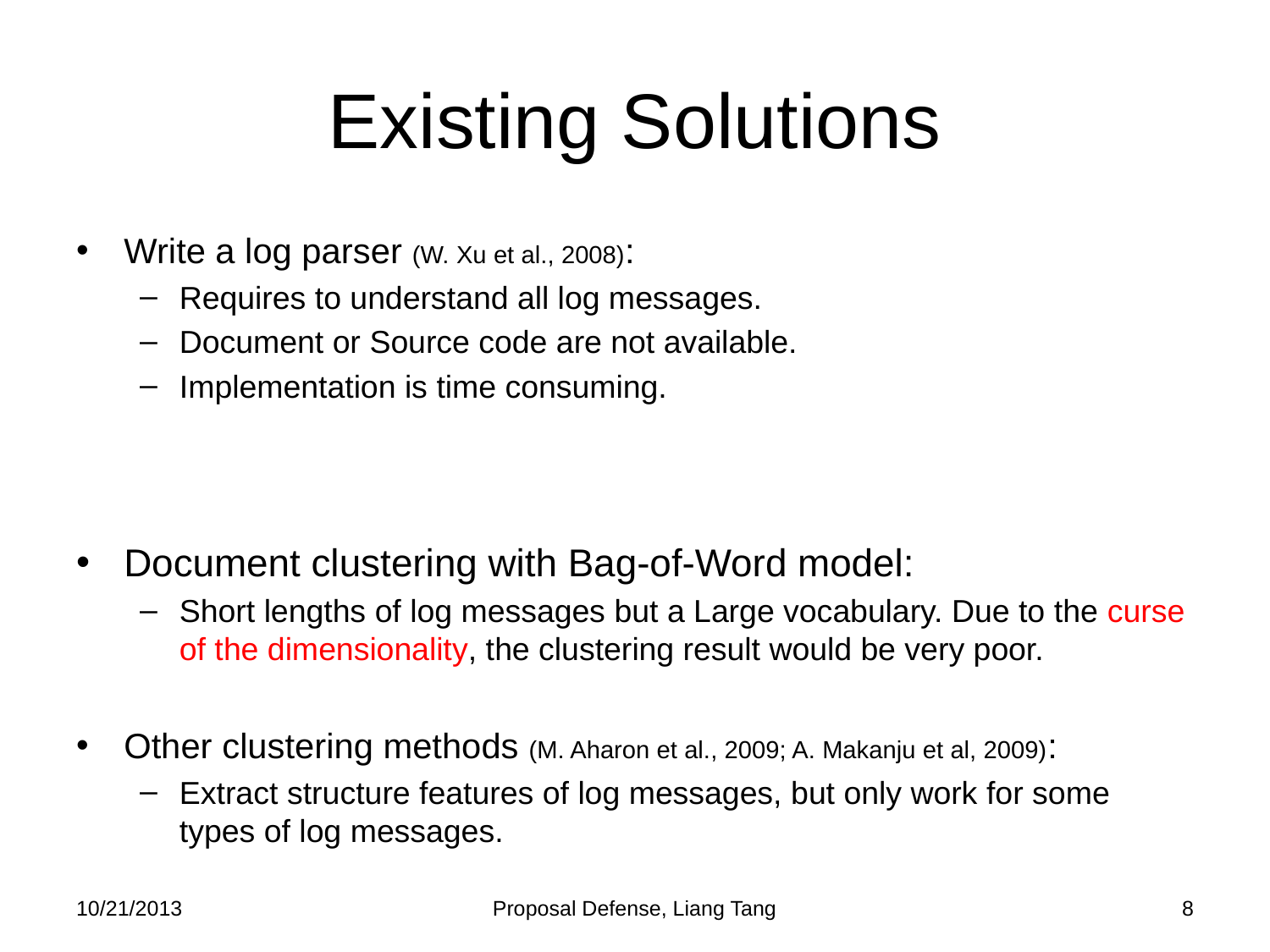

# Existing Solutions
Write a log parser (W. Xu et al., 2008):
Requires to understand all log messages.
Document or Source code are not available.
Implementation is time consuming.

Document clustering with Bag-of-Word model:
Short lengths of log messages but a Large vocabulary. Due to the curse of the dimensionality, the clustering result would be very poor.

Other clustering methods (M. Aharon et al., 2009; A. Makanju et al, 2009):
Extract structure features of log messages, but only work for some types of log messages.

10/21/2013
Proposal Defense, Liang Tang
8